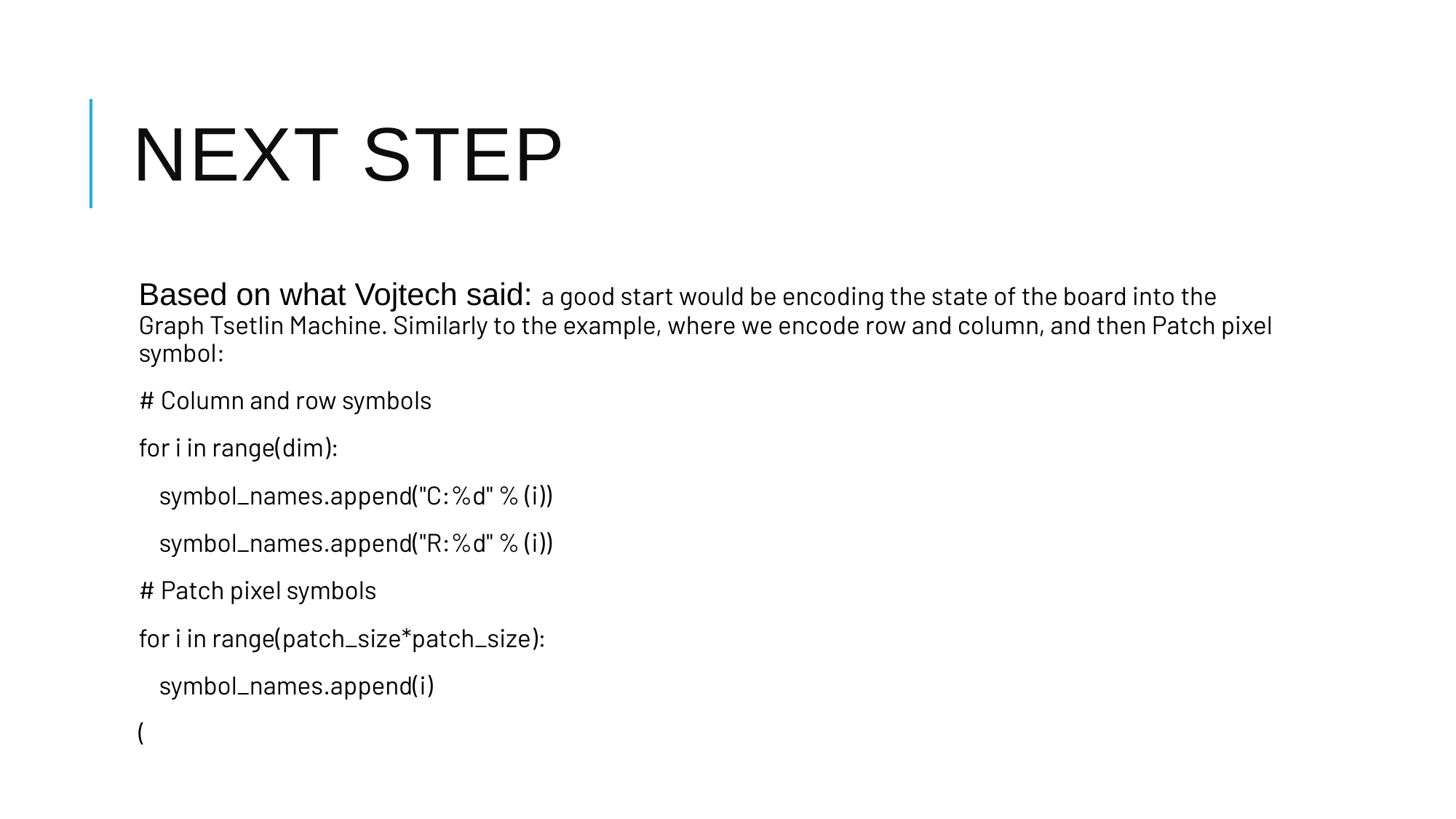

# Next step
Based on what Vojtech said: a good start would be encoding the state of the board into the Graph Tsetlin Machine. Similarly to the example, where we encode row and column, and then Patch pixel symbol:
# Column and row symbols
for i in range(dim):
    symbol_names.append("C:%d" % (i))
    symbol_names.append("R:%d" % (i))
# Patch pixel symbols
for i in range(patch_size*patch_size):
    symbol_names.append(i)
(